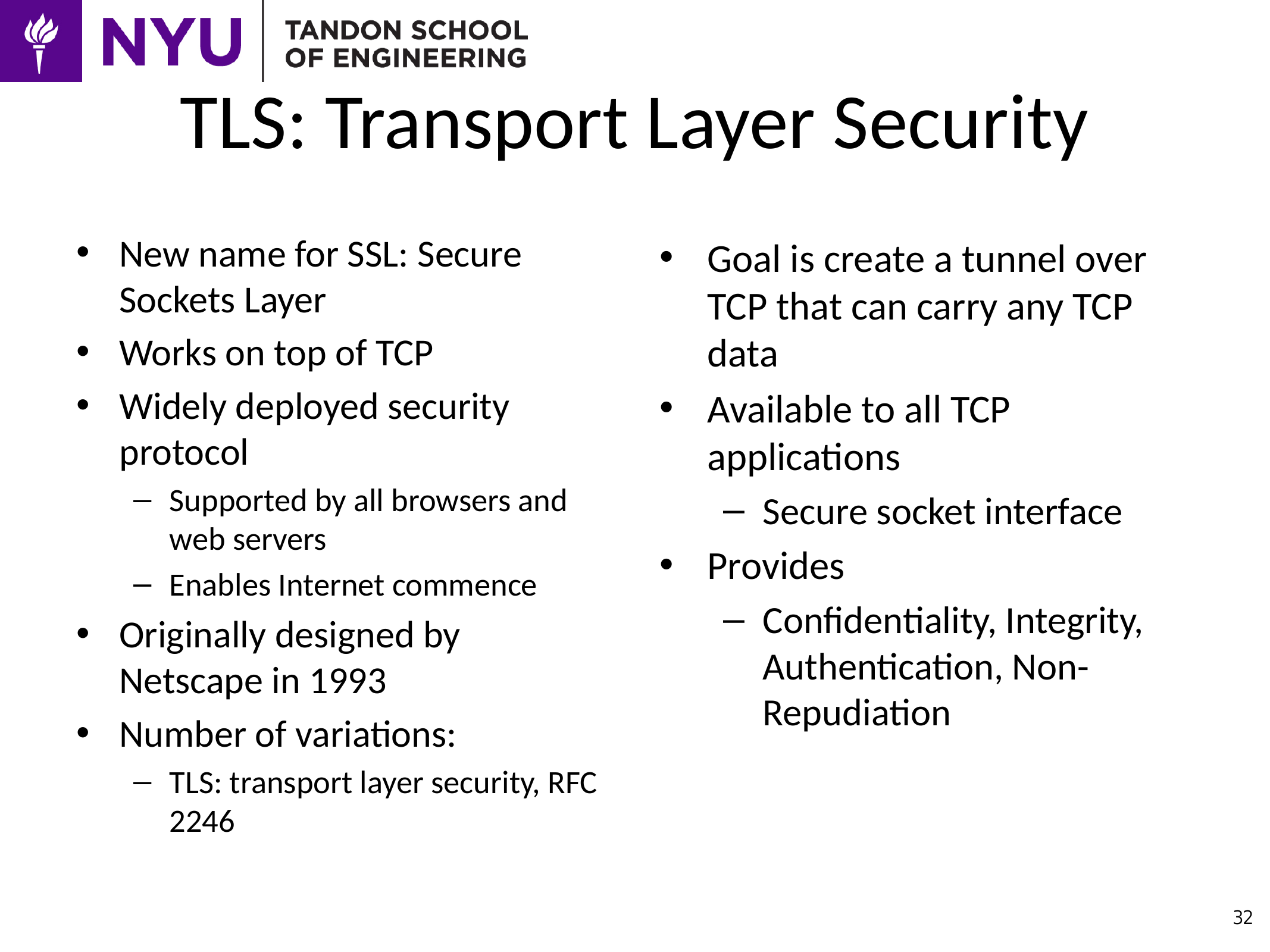

# TLS: Transport Layer Security
New name for SSL: Secure Sockets Layer
Works on top of TCP
Widely deployed security protocol
Supported by all browsers and web servers
Enables Internet commence
Originally designed by Netscape in 1993
Number of variations:
TLS: transport layer security, RFC 2246
Goal is create a tunnel over TCP that can carry any TCP data
Available to all TCP applications
Secure socket interface
Provides
Confidentiality, Integrity, Authentication, Non-Repudiation
32